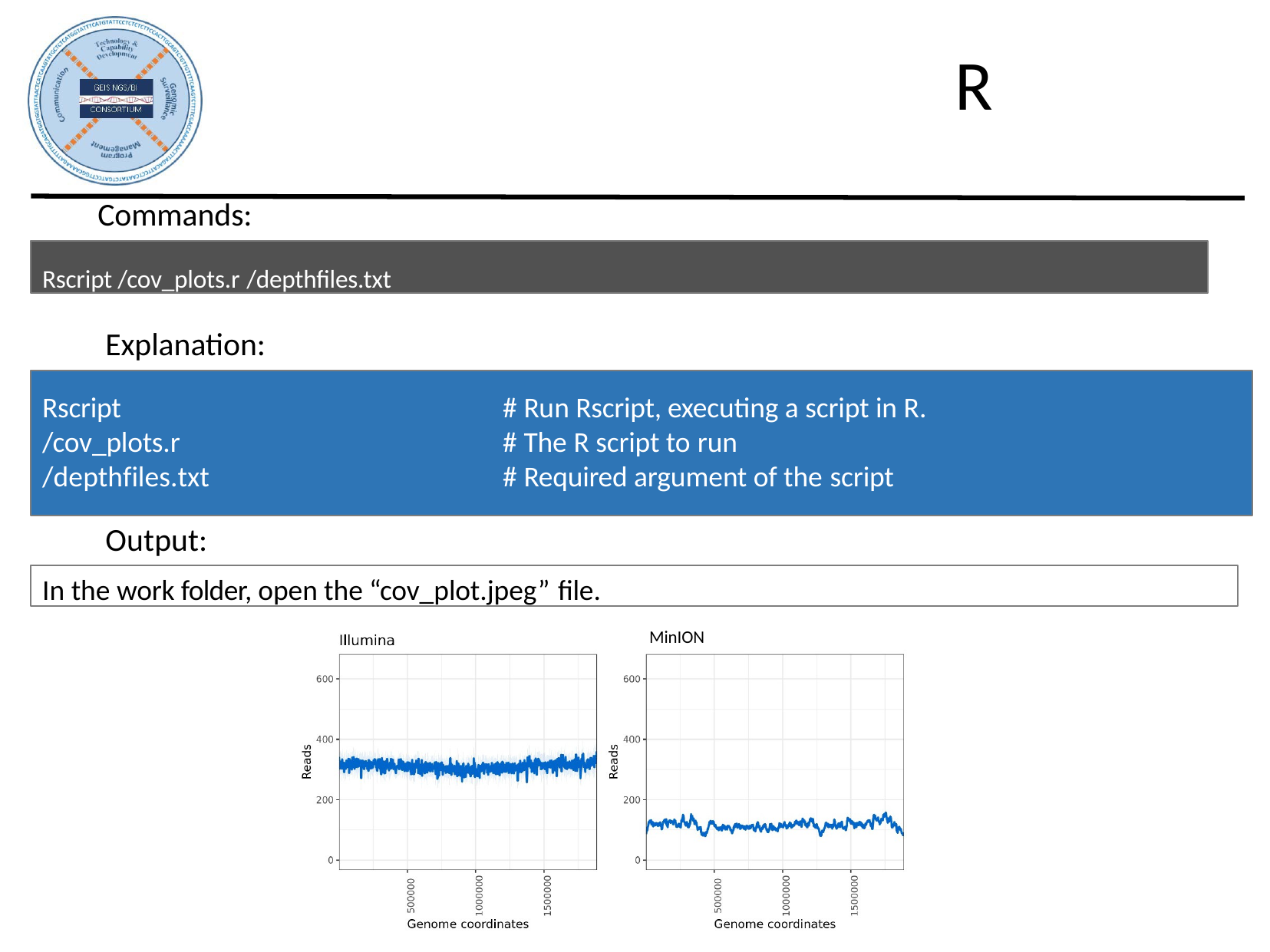

# R
Commands:

Rscript /cov_plots.r /depthfiles.txt
Explanation:

Rscript
/cov_plots.r
/depthfiles.txt
# Run Rscript, executing a script in R.  # The R script to run
# Required argument of the script
Output:
In the work folder, open the “cov_plot.jpeg” file.
MinION